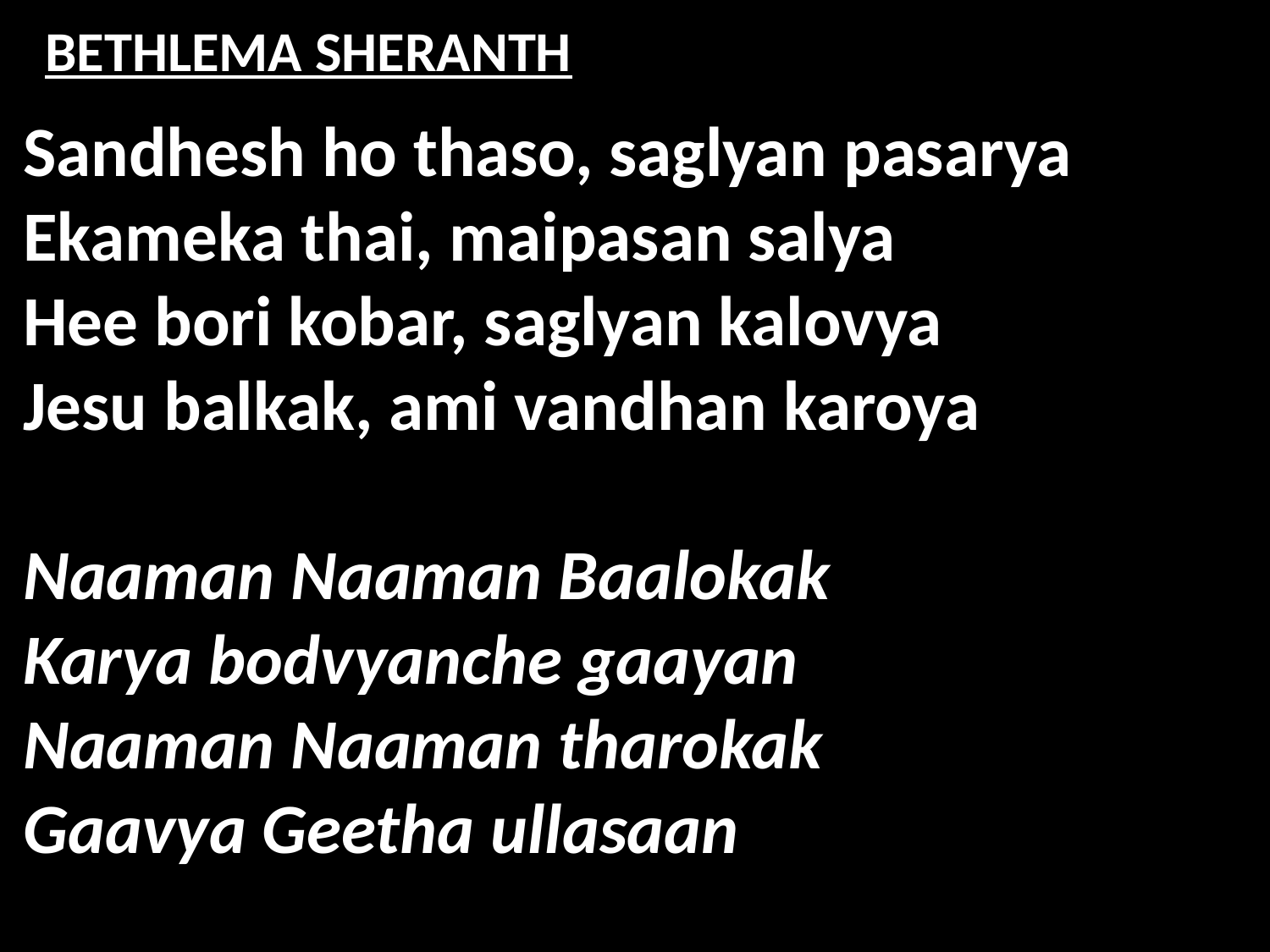

# BETHLEMA SHERANTH
Sandhesh ho thaso, saglyan pasarya
Ekameka thai, maipasan salya
Hee bori kobar, saglyan kalovya
Jesu balkak, ami vandhan karoya

Naaman Naaman Baalokak
Karya bodvyanche gaayan
Naaman Naaman tharokak
Gaavya Geetha ullasaan